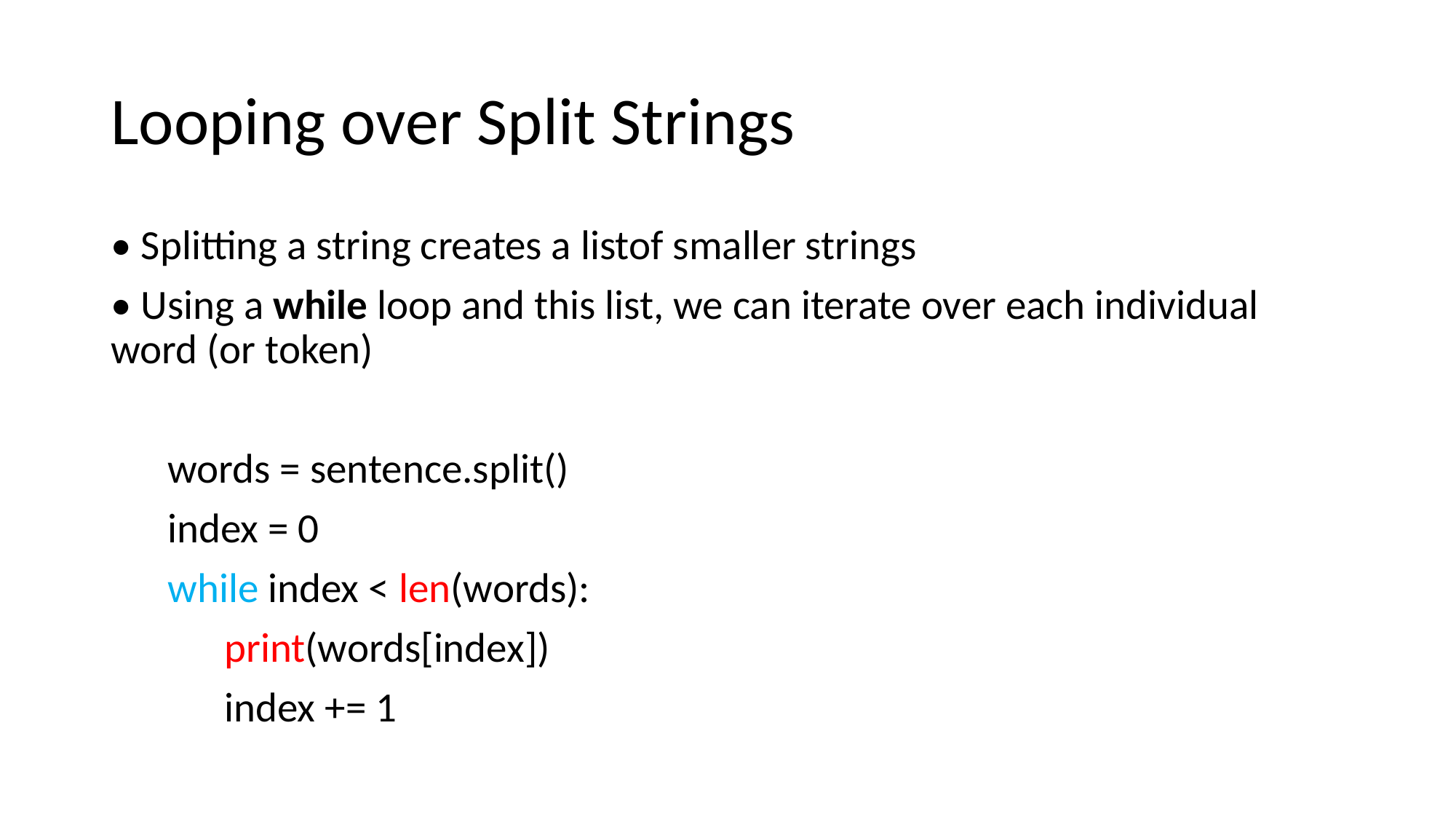

# Looping over Split Strings
• Splitting a string creates a listof smaller strings
• Using a while loop and this list, we can iterate over each individual word (or token)

      words = sentence.split()
      index = 0
      while index < len(words):
            print(words[index])
            index += 1